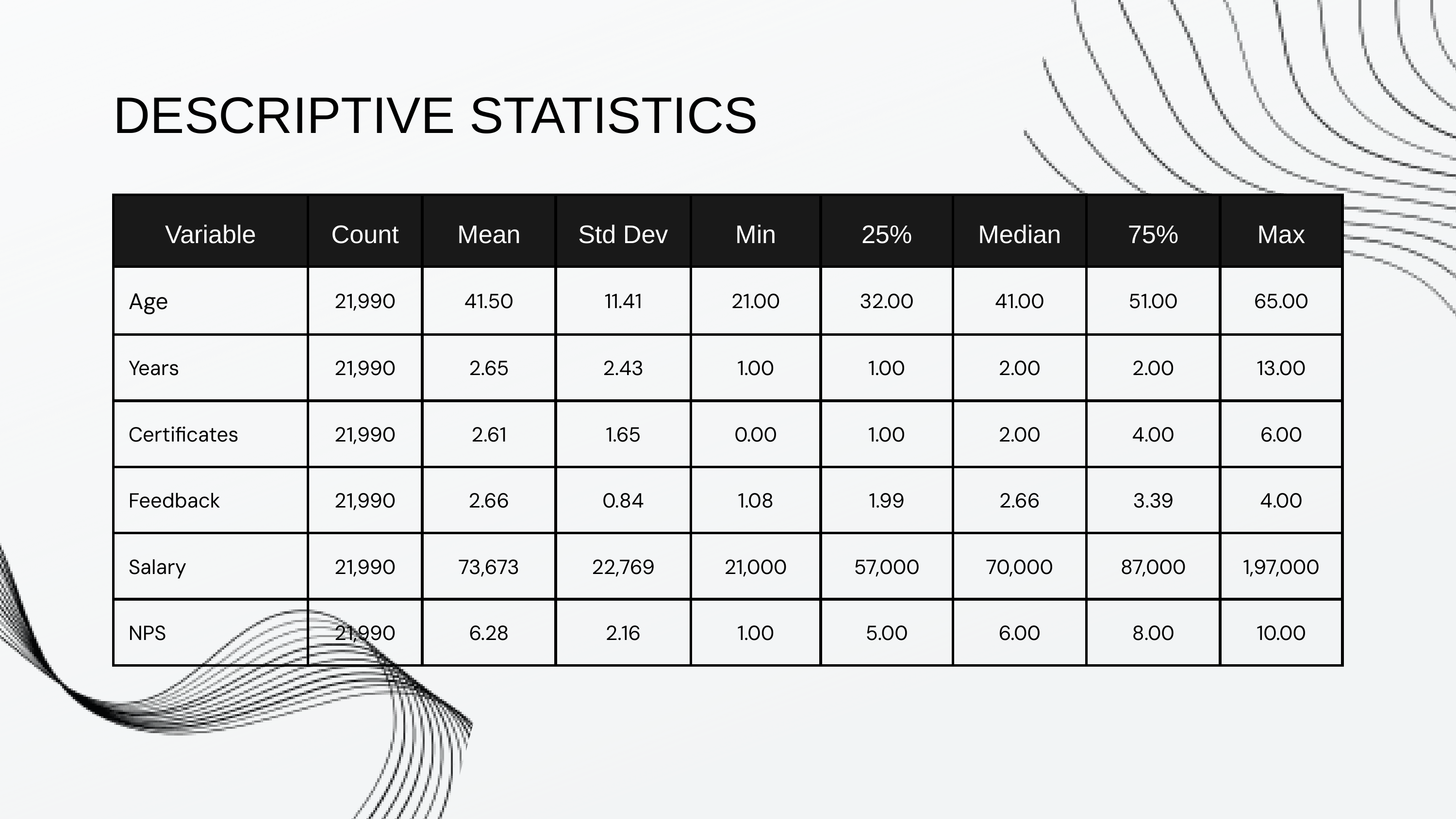

DESCRIPTIVE STATISTICS
| Variable | Count | Mean | Std Dev | Min | 25% | Median | 75% | Max |
| --- | --- | --- | --- | --- | --- | --- | --- | --- |
| Age | 21,990 | 41.50 | 11.41 | 21.00 | 32.00 | 41.00 | 51.00 | 65.00 |
| Years | 21,990 | 2.65 | 2.43 | 1.00 | 1.00 | 2.00 | 2.00 | 13.00 |
| Certificates | 21,990 | 2.61 | 1.65 | 0.00 | 1.00 | 2.00 | 4.00 | 6.00 |
| Feedback | 21,990 | 2.66 | 0.84 | 1.08 | 1.99 | 2.66 | 3.39 | 4.00 |
| Salary | 21,990 | 73,673 | 22,769 | 21,000 | 57,000 | 70,000 | 87,000 | 1,97,000 |
| NPS | 21,990 | 6.28 | 2.16 | 1.00 | 5.00 | 6.00 | 8.00 | 10.00 |